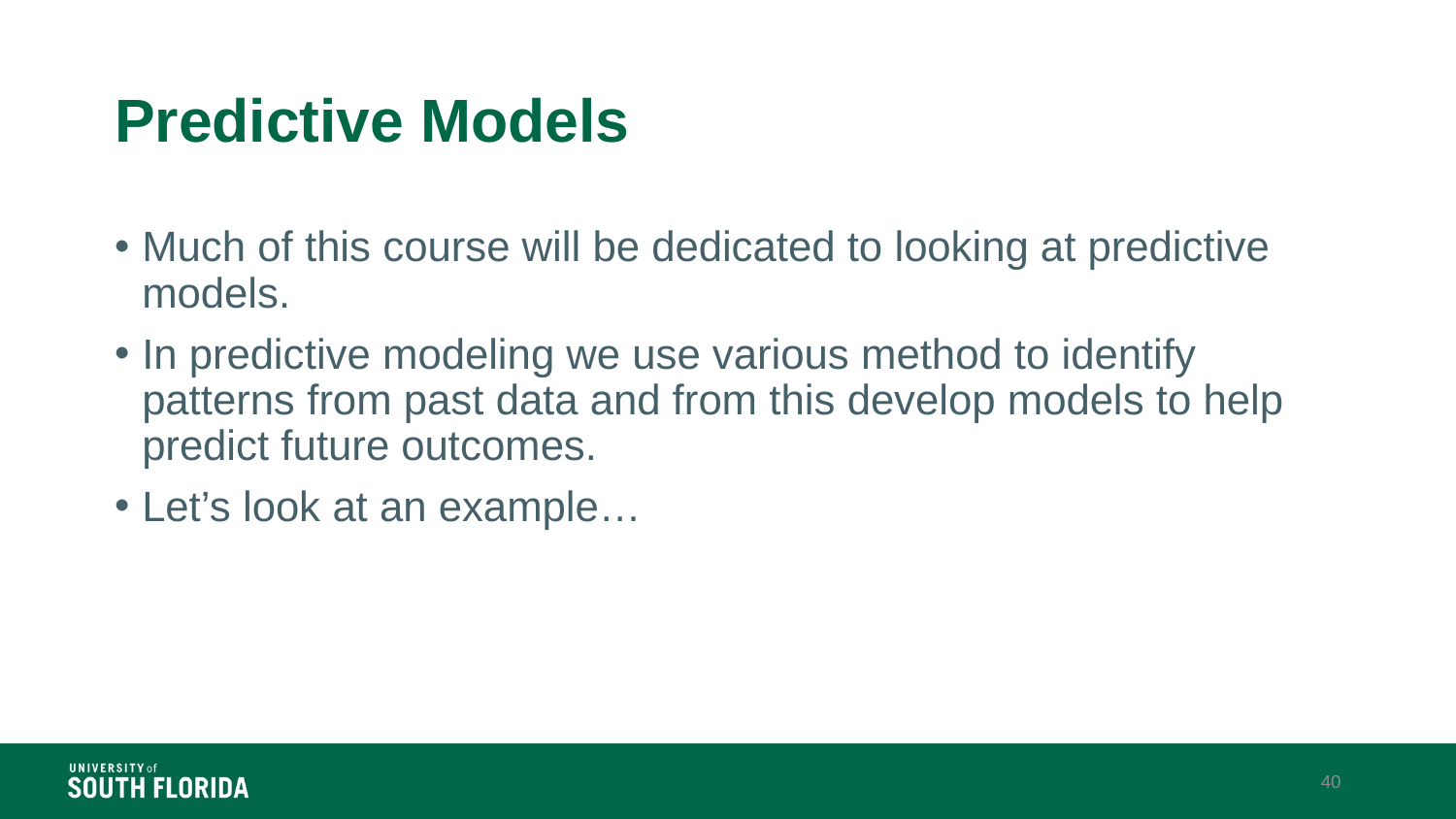

# Predictive Models
Much of this course will be dedicated to looking at predictive models.
In predictive modeling we use various method to identify patterns from past data and from this develop models to help predict future outcomes.
Let’s look at an example…
40